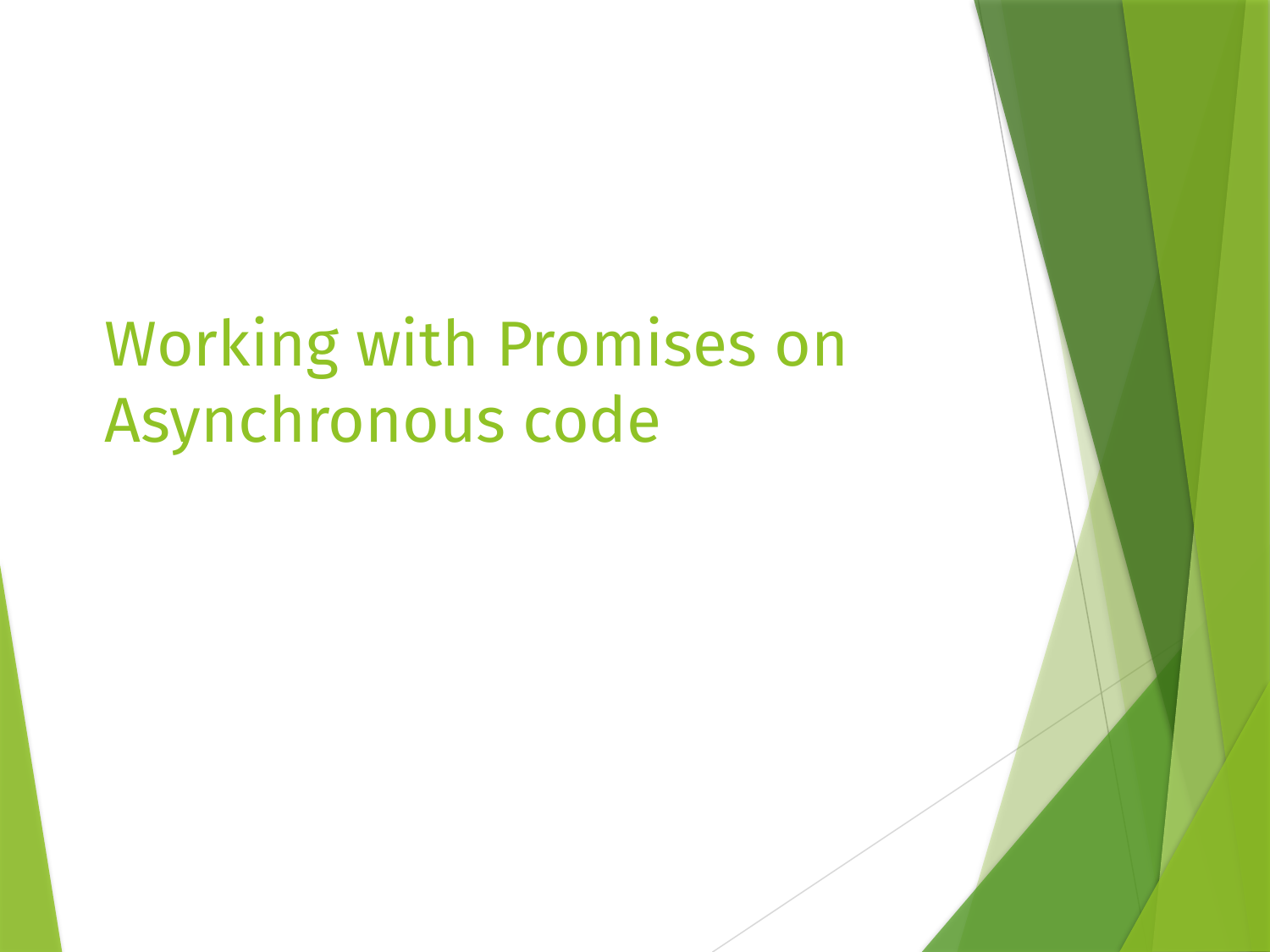

# Working with Promises on Asynchronous code